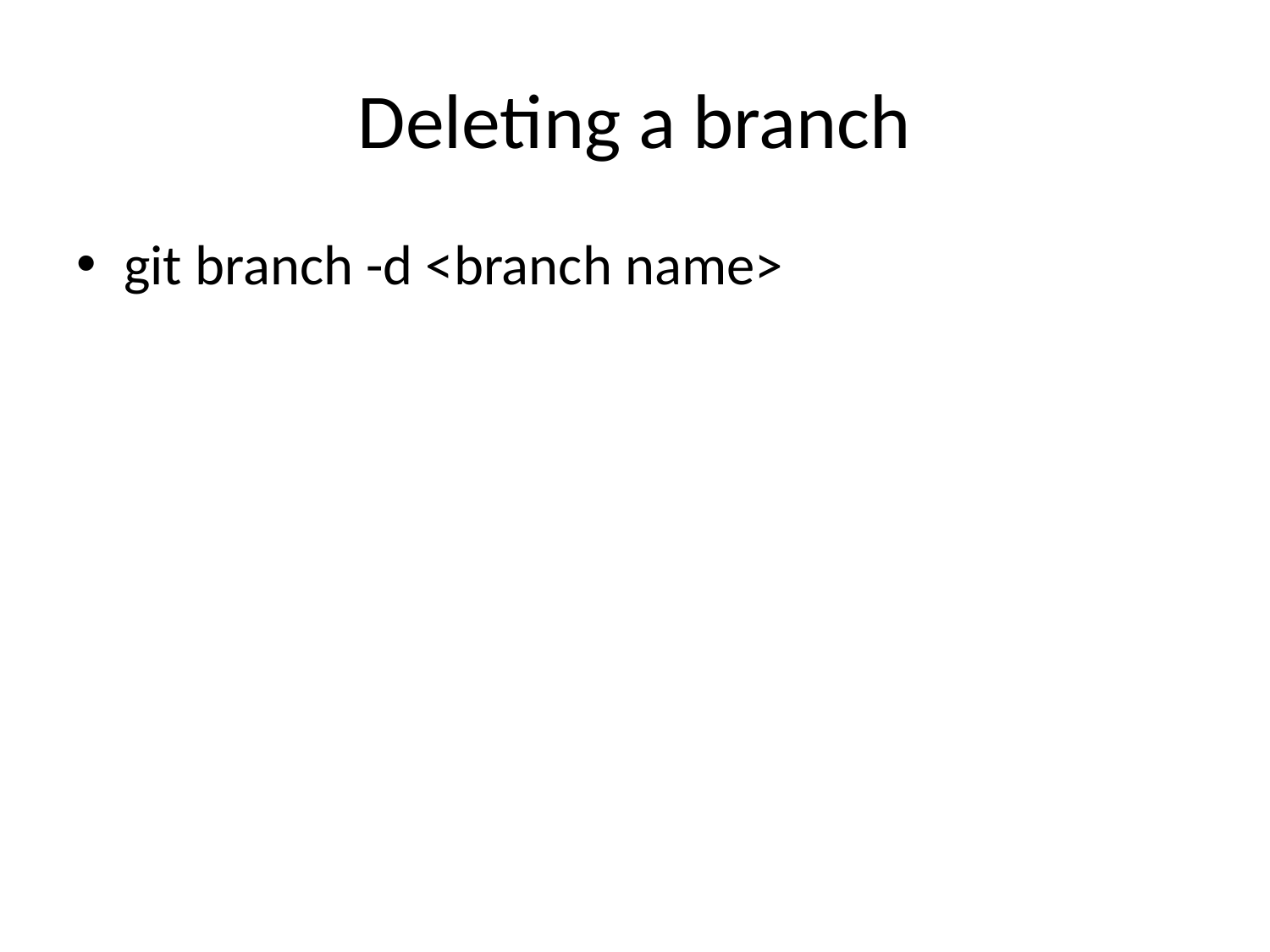

# Deleting a branch
git branch -d <branch name>